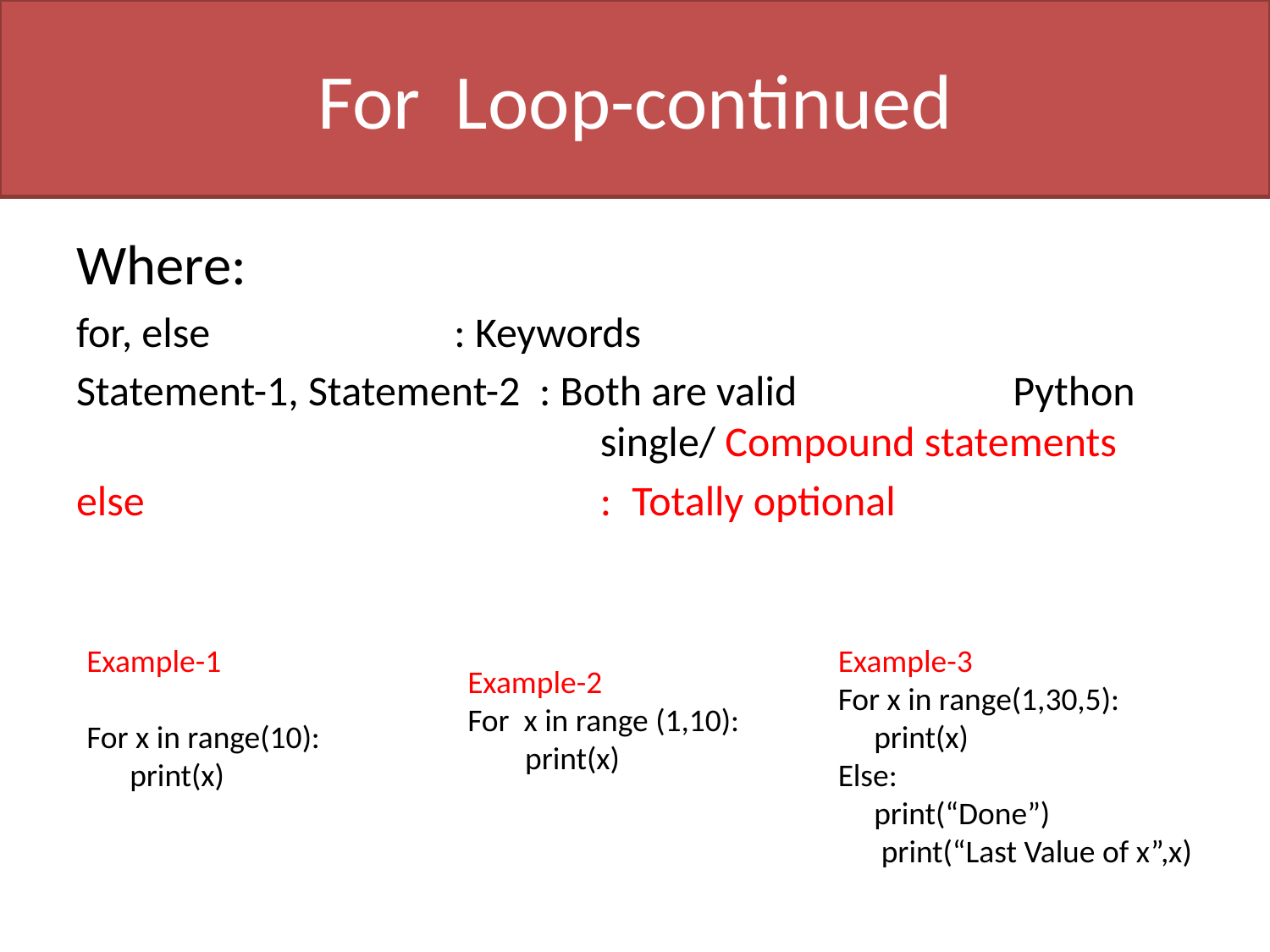

For  Loop-continued
#
Where:
for, else 		        : Keywords
Statement-1, Statement-2  : Both are valid 		Python 			          single/ Compound statements
else			          :	Totally optional
Example-1

For x in range(10):
      print(x)
Example-3
For x in range(1,30,5):
     print(x)
Else:
     print(“Done”)
      print(“Last Value of x”,x)
Example-2
For  x in range (1,10):
        print(x)